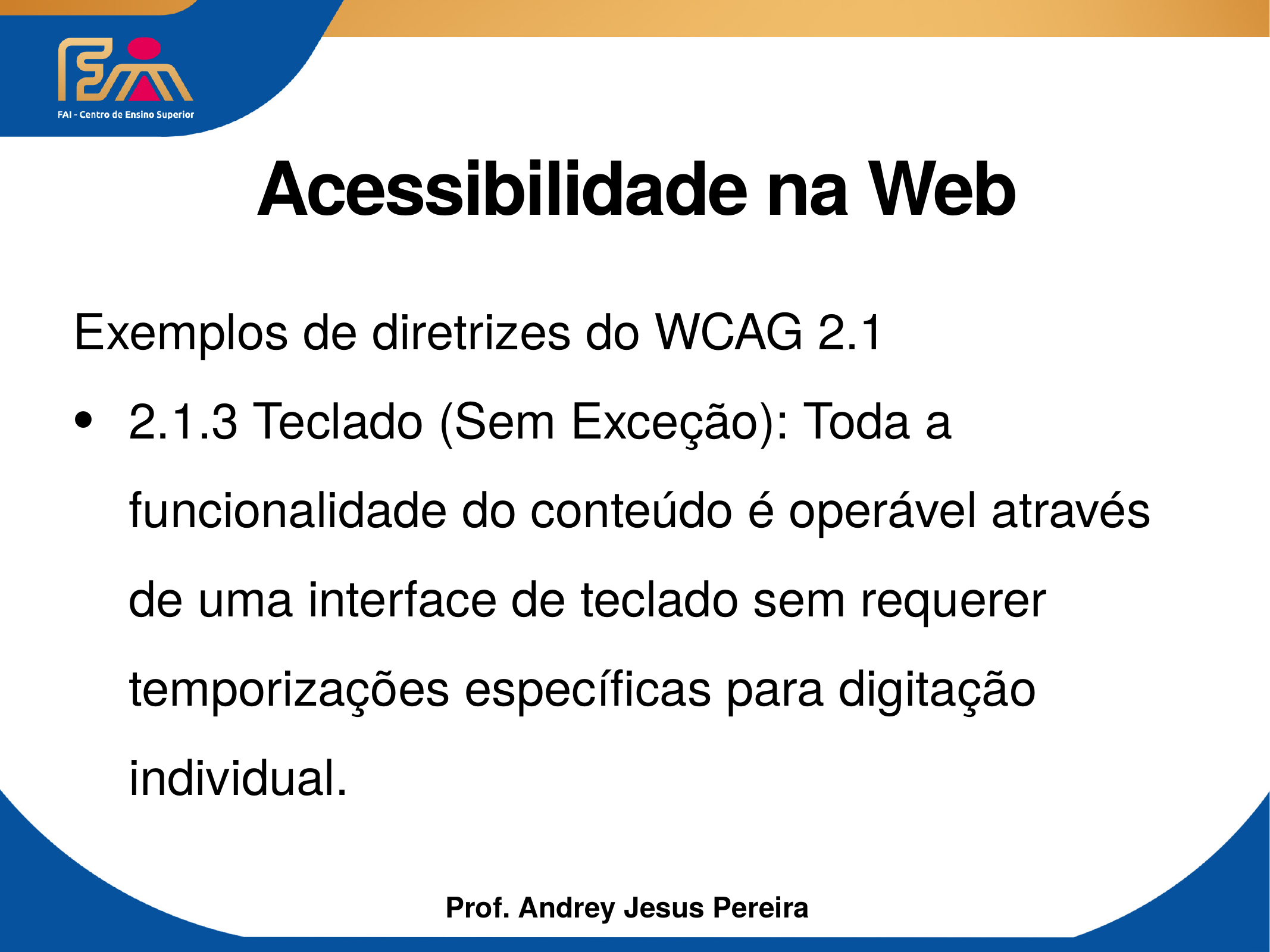

# Acessibilidade na Web
Exemplos de diretrizes do WCAG 2.1
2.1.3 Teclado (Sem Exceção): Toda a funcionalidade do conteúdo é operável através de uma interface de teclado sem requerer temporizações específicas para digitação individual.
Prof. Andrey Jesus Pereira